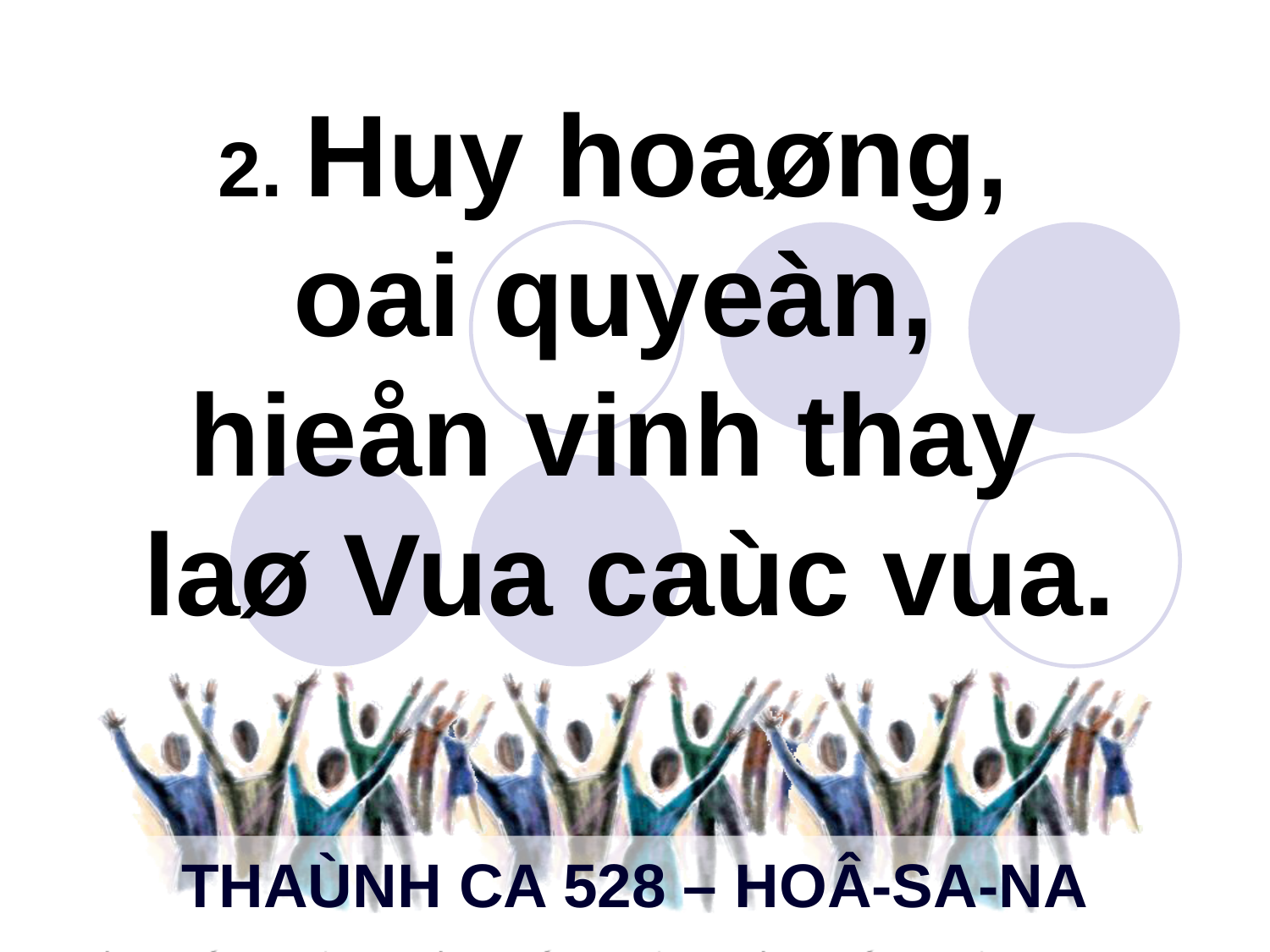

2. Huy hoaøng,
oai quyeàn,
hieån vinh thay
laø Vua caùc vua.
THAÙNH CA 528 – HOÂ-SA-NA